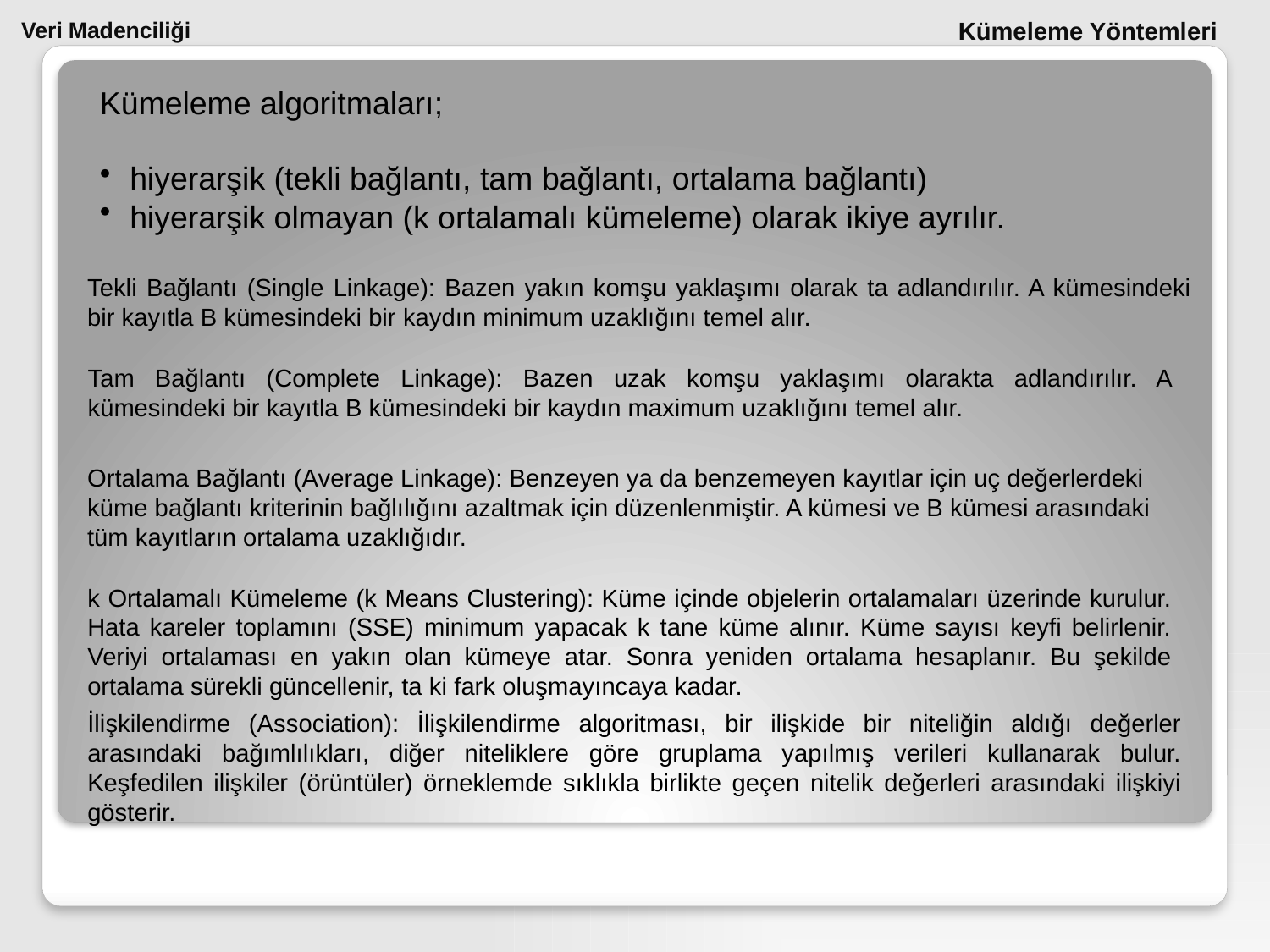

Kümeleme Yöntemleri
# Veri Madenciliği
Kümeleme algoritmaları;

hiyerarşik (tekli bağlantı, tam bağlantı, ortalama bağlantı)
hiyerarşik olmayan (k ortalamalı kümeleme) olarak ikiye ayrılır.
Tekli Bağlantı (Single Linkage): Bazen yakın komşu yaklaşımı olarak ta adlandırılır. A kümesindeki bir kayıtla B kümesindeki bir kaydın minimum uzaklığını temel alır.
Tam Bağlantı (Complete Linkage): Bazen uzak komşu yaklaşımı olarakta adlandırılır. A kümesindeki bir kayıtla B kümesindeki bir kaydın maximum uzaklığını temel alır.
Ortalama Bağlantı (Average Linkage): Benzeyen ya da benzemeyen kayıtlar için uç değerlerdeki küme bağlantı kriterinin bağlılığını azaltmak için düzenlenmiştir. A kümesi ve B kümesi arasındaki tüm kayıtların ortalama uzaklığıdır.
k Ortalamalı Kümeleme (k Means Clustering): Küme içinde objelerin ortalamaları üzerinde kurulur. Hata kareler toplamını (SSE) minimum yapacak k tane küme alınır. Küme sayısı keyfi belirlenir. Veriyi ortalaması en yakın olan kümeye atar. Sonra yeniden ortalama hesaplanır. Bu şekilde ortalama sürekli güncellenir, ta ki fark oluşmayıncaya kadar.
İlişkilendirme (Association): İlişkilendirme algoritması, bir ilişkide bir niteliğin aldığı değerler arasındaki bağımlılıkları, diğer niteliklere göre gruplama yapılmış verileri kullanarak bulur. Keşfedilen ilişkiler (örüntüler) örneklemde sıklıkla birlikte geçen nitelik değerleri arasındaki ilişkiyi gösterir.